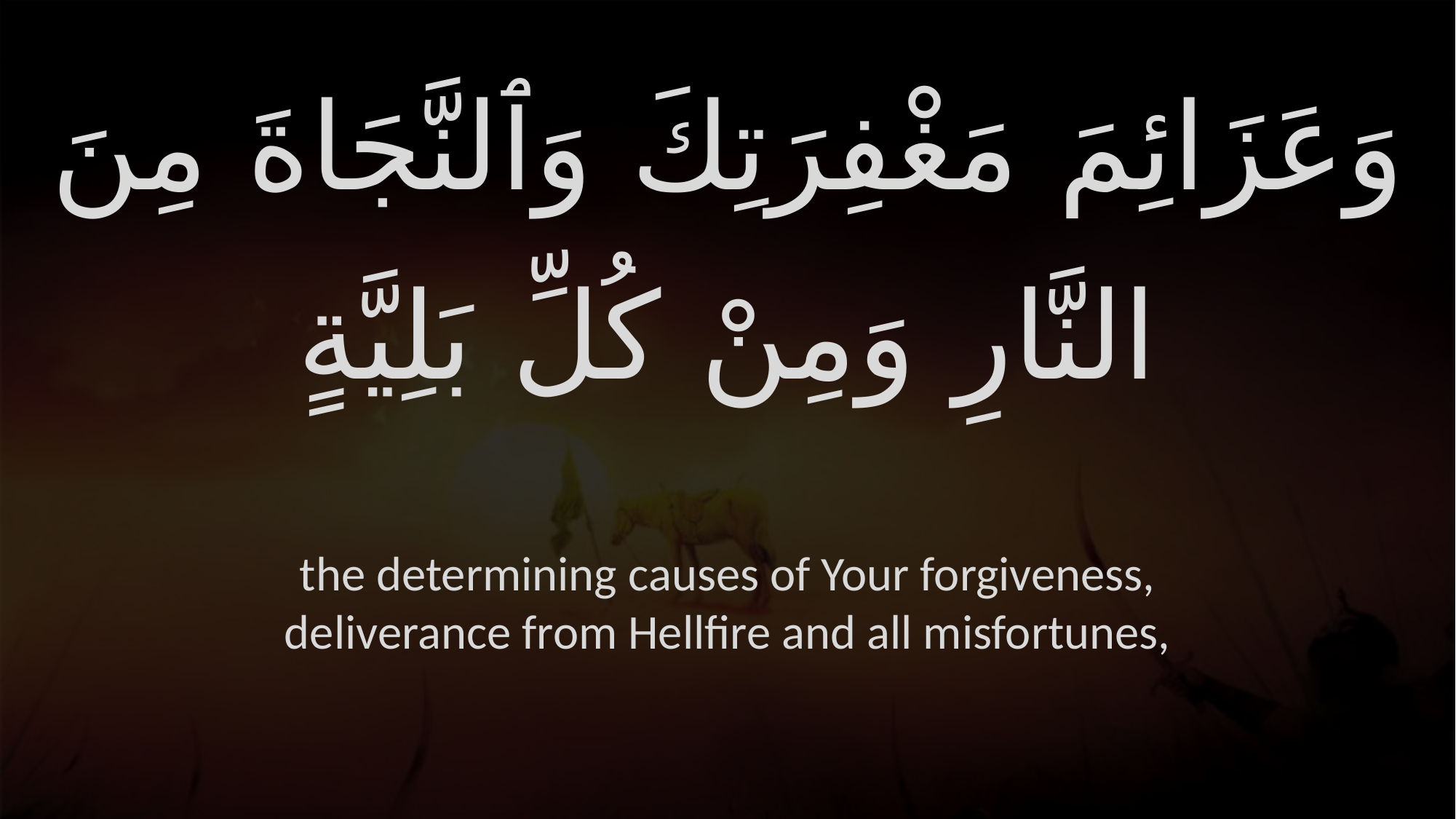

# وَعَزَائِمَ مَغْفِرَتِكَ وَٱلنَّجَاةَ مِنَ النَّارِ وَمِنْ كُلِّ بَلِيَّةٍ
the determining causes of Your forgiveness, deliverance from Hellfire and all misfortunes,